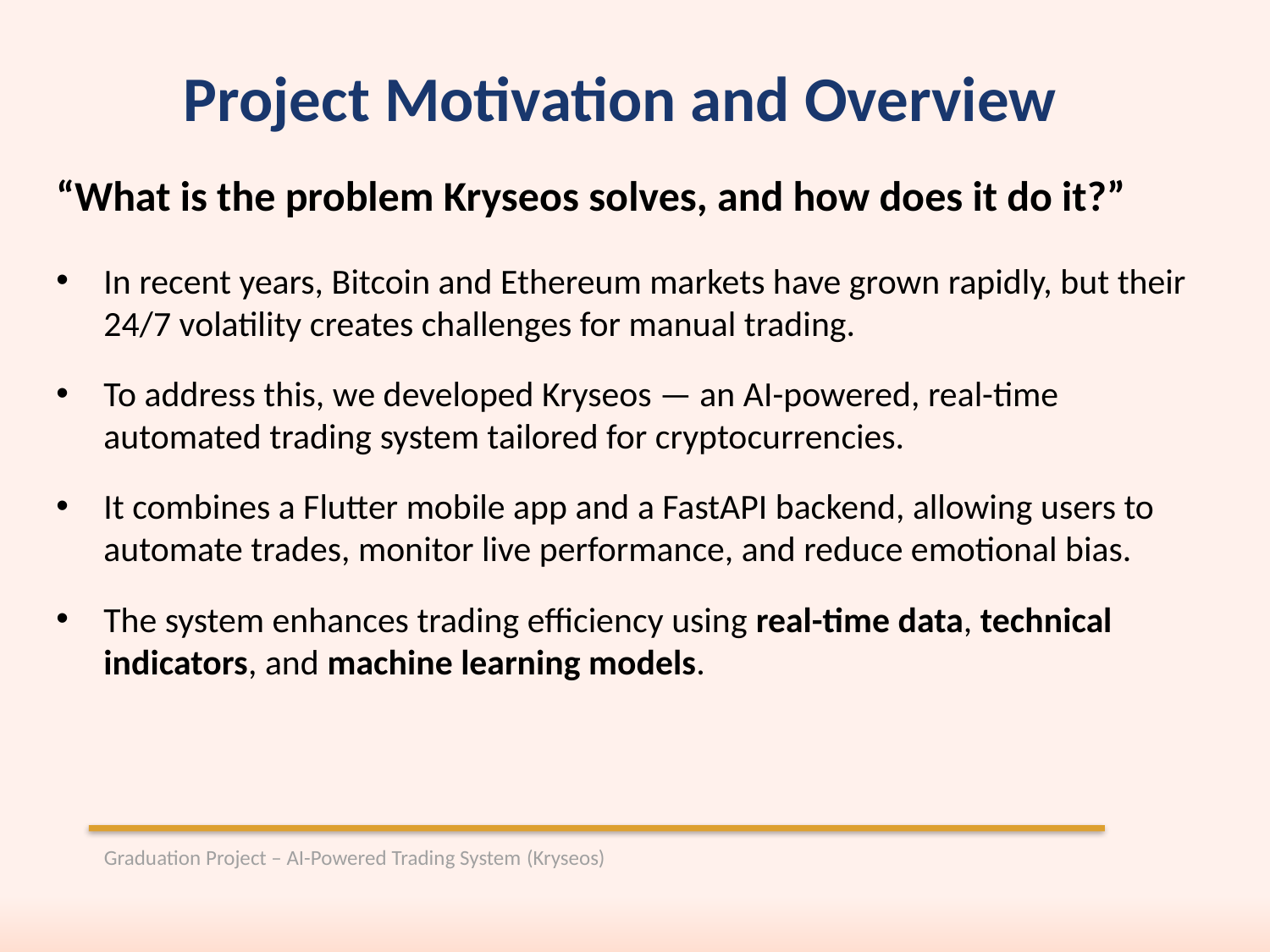

Project Motivation and Overview
“What is the problem Kryseos solves, and how does it do it?”
In recent years, Bitcoin and Ethereum markets have grown rapidly, but their 24/7 volatility creates challenges for manual trading.
To address this, we developed Kryseos — an AI-powered, real-time automated trading system tailored for cryptocurrencies.
It combines a Flutter mobile app and a FastAPI backend, allowing users to automate trades, monitor live performance, and reduce emotional bias.
The system enhances trading efficiency using real-time data, technical indicators, and machine learning models.

Graduation Project – AI-Powered Trading System (Kryseos)